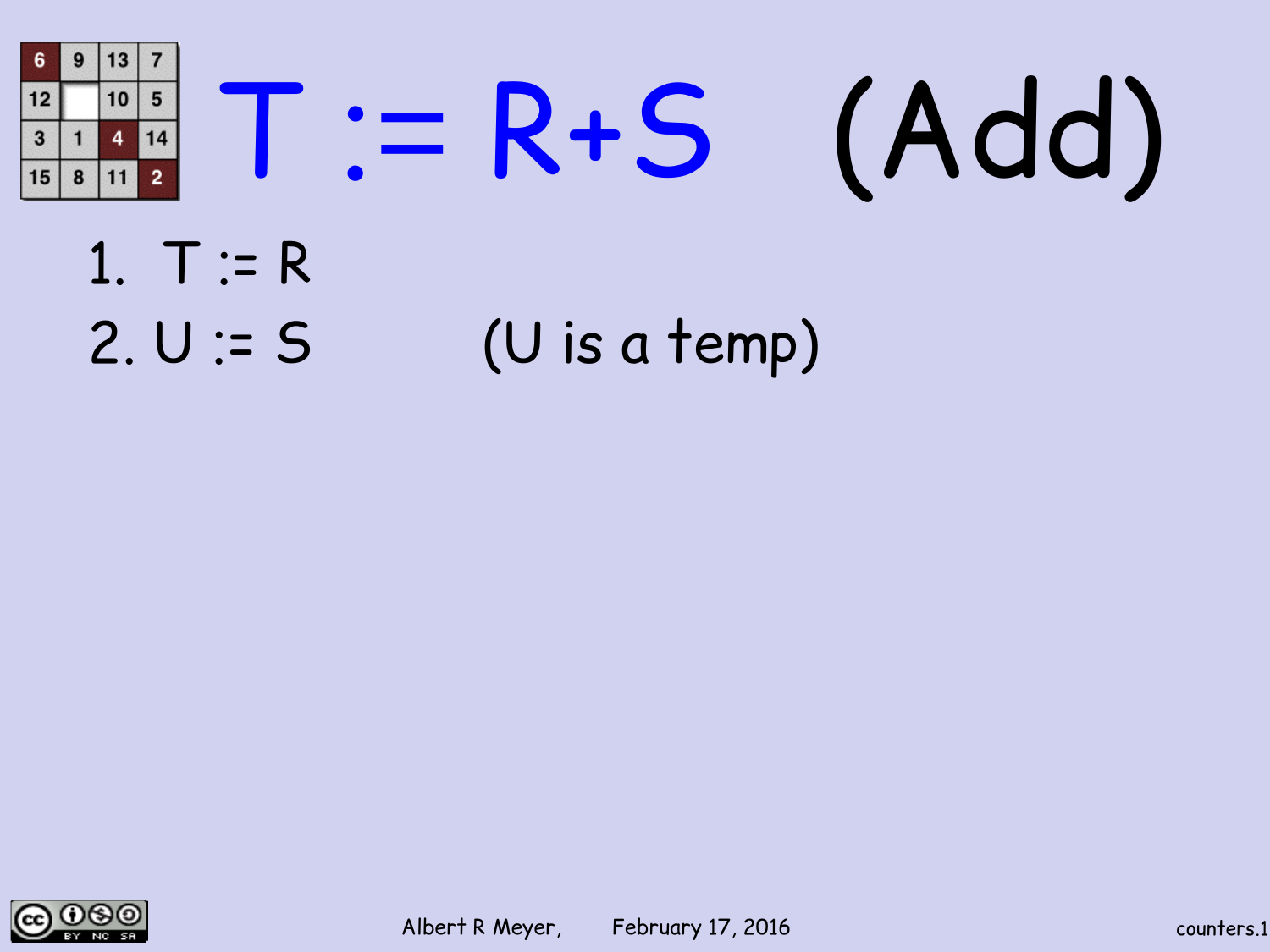

T := R+S   (Add)
1.  T := R
2. U := S          (U is a temp)